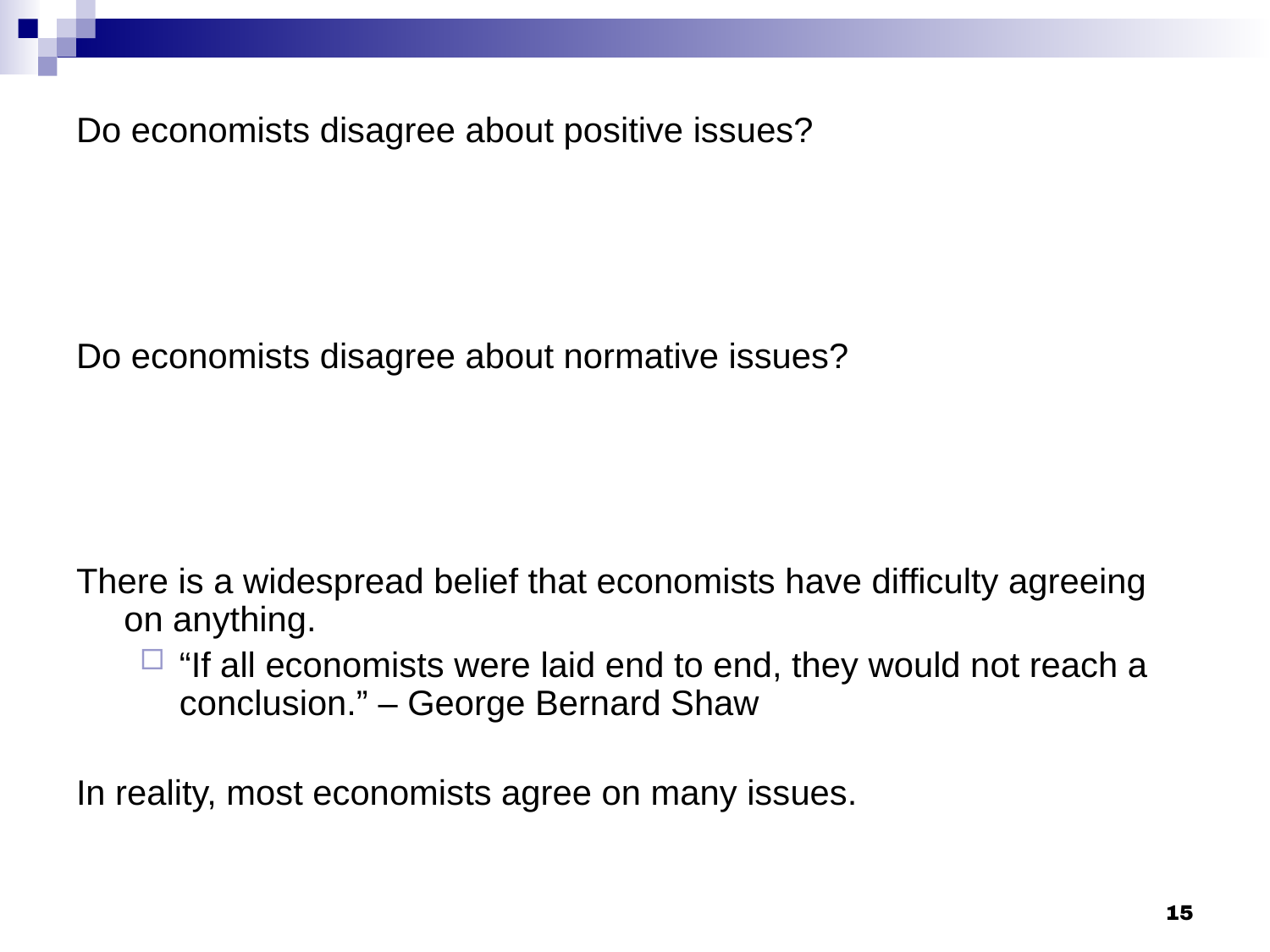

Do economists disagree about positive issues?

Do economists disagree about normative issues?

There is a widespread belief that economists have difficulty agreeing on anything.
“If all economists were laid end to end, they would not reach a conclusion.” – George Bernard Shaw

In reality, most economists agree on many issues.

15